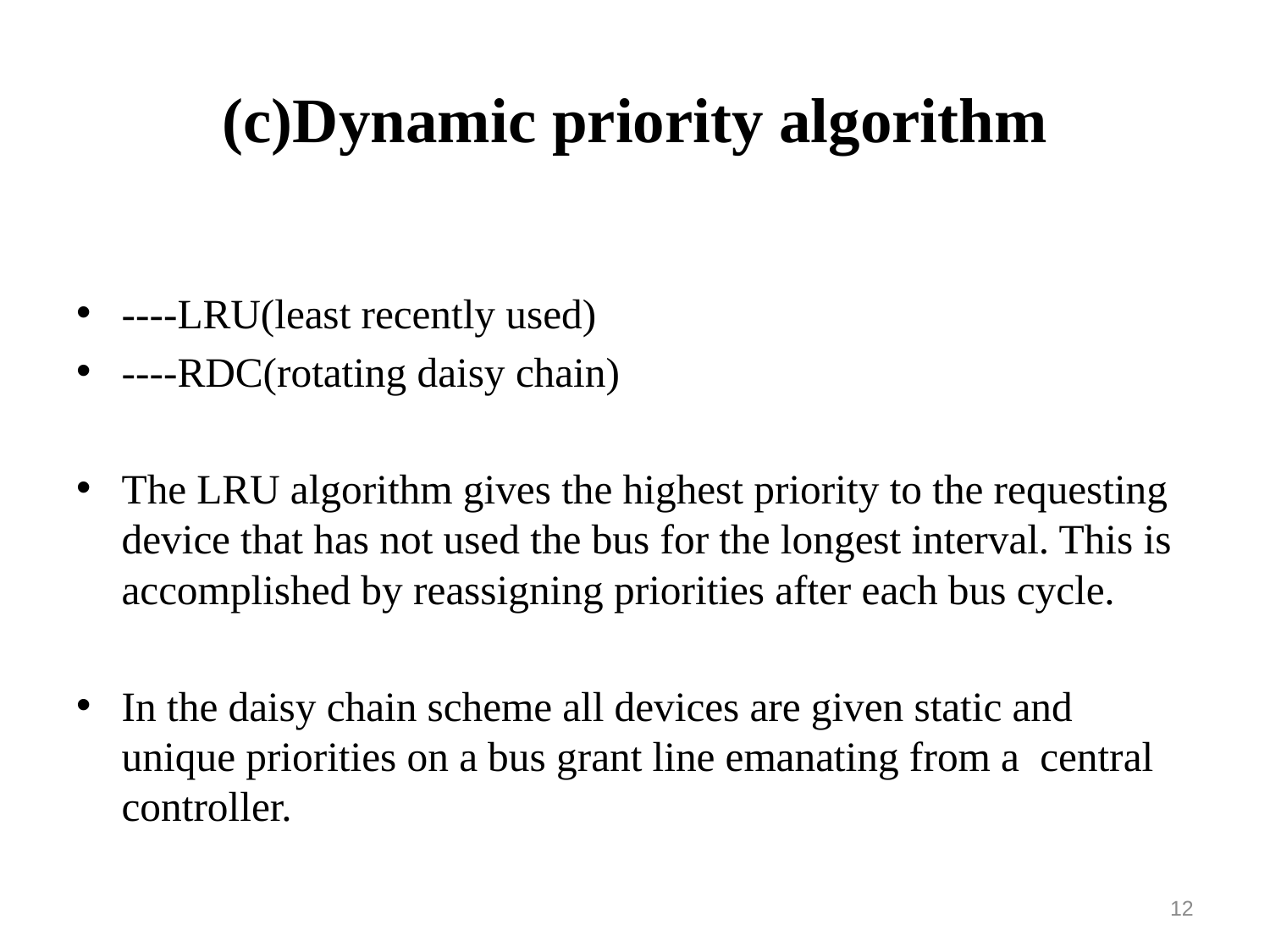

# (c)Dynamic priority algorithm

----LRU(least recently used)
----RDC(rotating daisy chain)

The LRU algorithm gives the highest priority to the requesting device that has not used the bus for the longest interval. This is accomplished by reassigning priorities after each bus cycle.

In the daisy chain scheme all devices are given static and unique priorities on a bus grant line emanating from a  central controller.

12